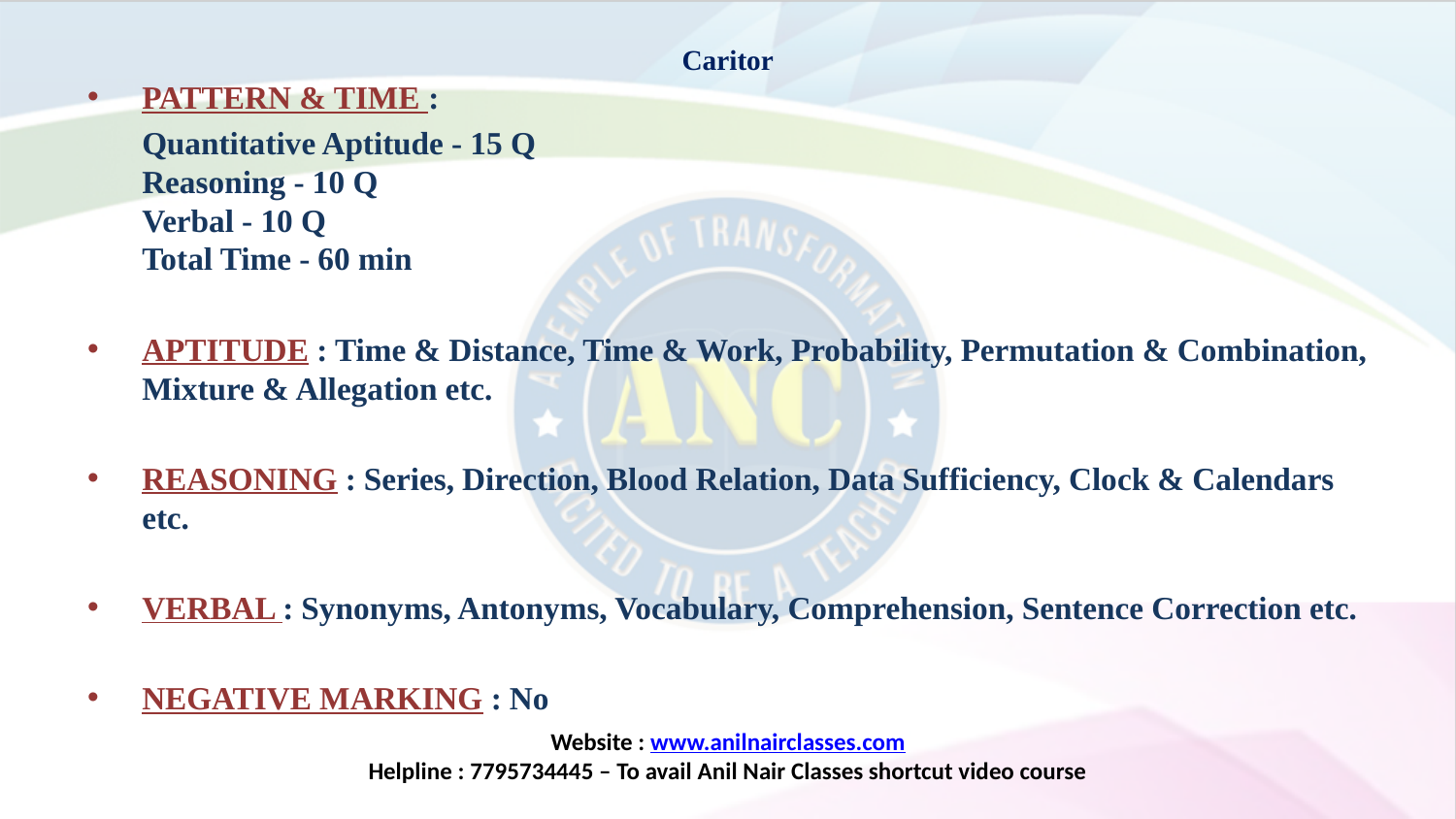

# Caritor
PATTERN & TIME :
	Quantitative Aptitude - 15 Q
Reasoning - 10 Q
Verbal - 10 Q
Total Time - 60 min

APTITUDE : Time & Distance, Time & Work, Probability, Permutation & Combination, Mixture & Allegation etc.

REASONING : Series, Direction, Blood Relation, Data Sufficiency, Clock & Calendars etc.

VERBAL : Synonyms, Antonyms, Vocabulary, Comprehension, Sentence Correction etc.

NEGATIVE MARKING : No

Website : www.anilnairclasses.com
Helpline : 7795734445 – To avail Anil Nair Classes shortcut video course